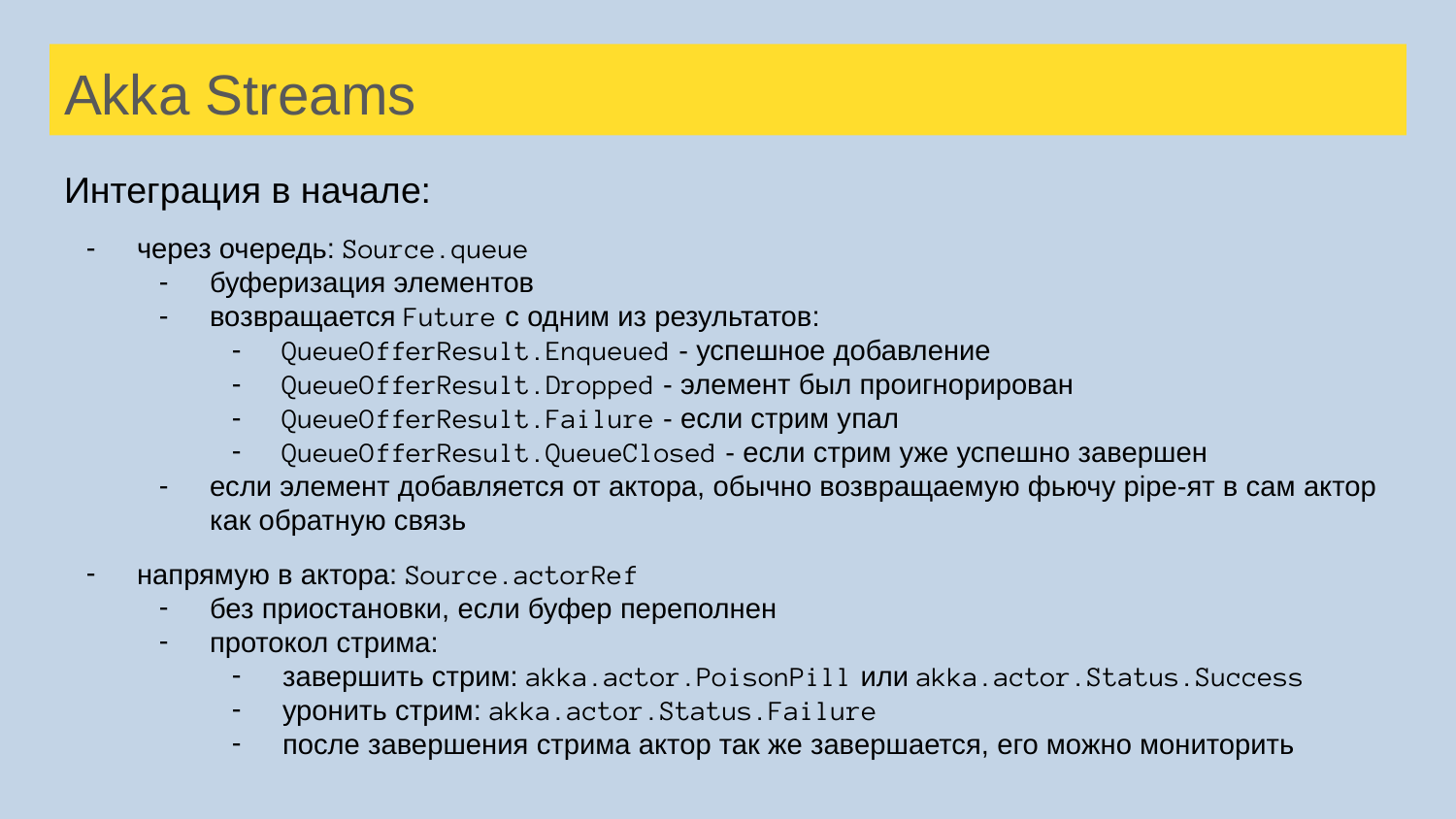

# Akka Streams
Интеграция в начале:
через очередь: Source.queue
буферизация элементов
возвращается Future с одним из результатов:
QueueOfferResult.Enqueued - успешное добавление
QueueOfferResult.Dropped - элемент был проигнорирован
QueueOfferResult.Failure - если стрим упал
QueueOfferResult.QueueClosed - если стрим уже успешно завершен
если элемент добавляется от актора, обычно возвращаемую фьючу pipe-ят в сам актор как обратную связь
напрямую в актора: Source.actorRef
без приостановки, если буфер переполнен
протокол стрима:
завершить стрим: akka.actor.PoisonPill или akka.actor.Status.Success
уронить стрим: akka.actor.Status.Failure
после завершения стрима актор так же завершается, его можно мониторить